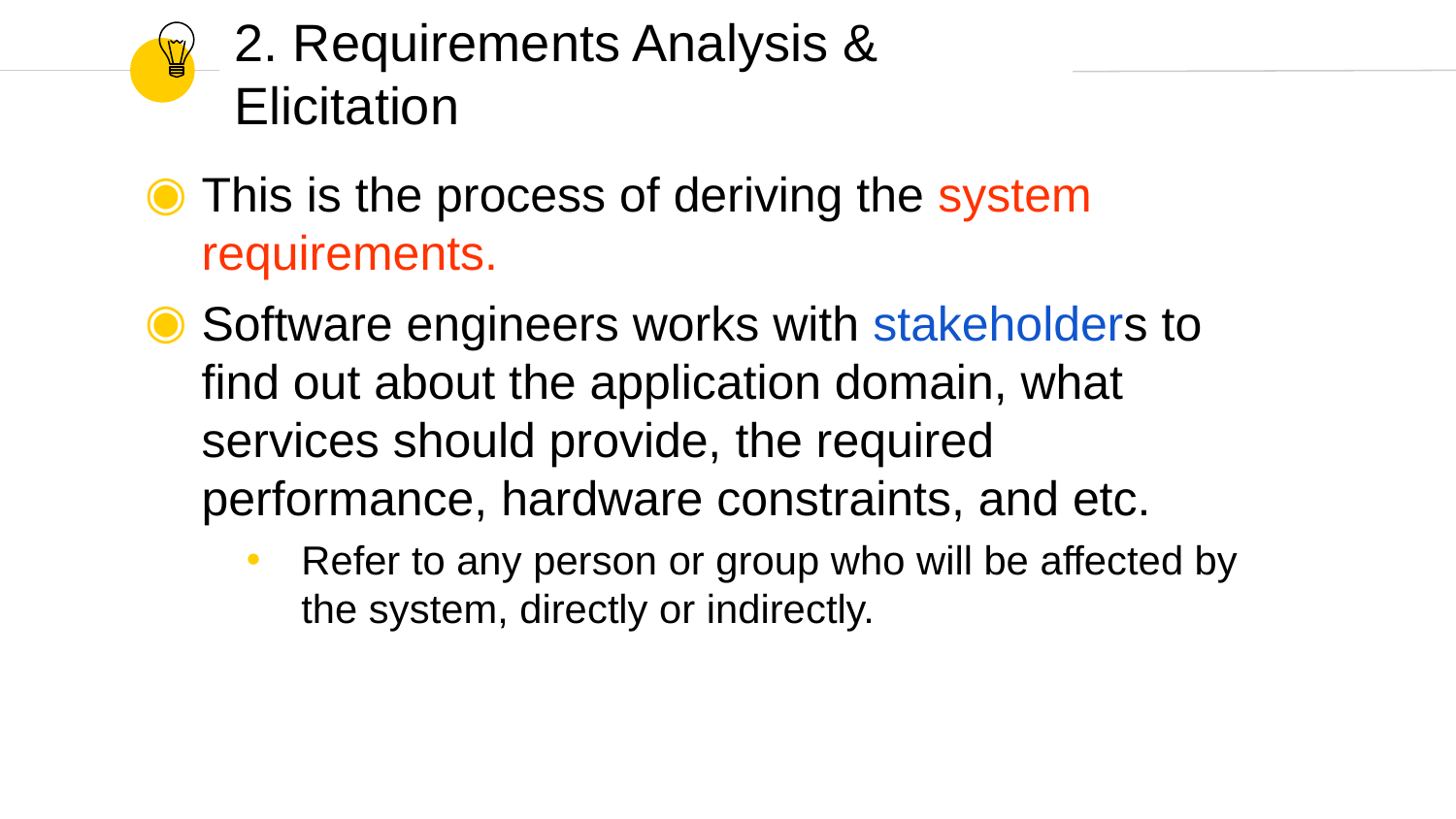

# 2. Requirements Analysis & Elicitation
This is the process of deriving the system requirements.
Software engineers works with stakeholders to find out about the application domain, what services should provide, the required performance, hardware constraints, and etc.
Refer to any person or group who will be affected by the system, directly or indirectly.